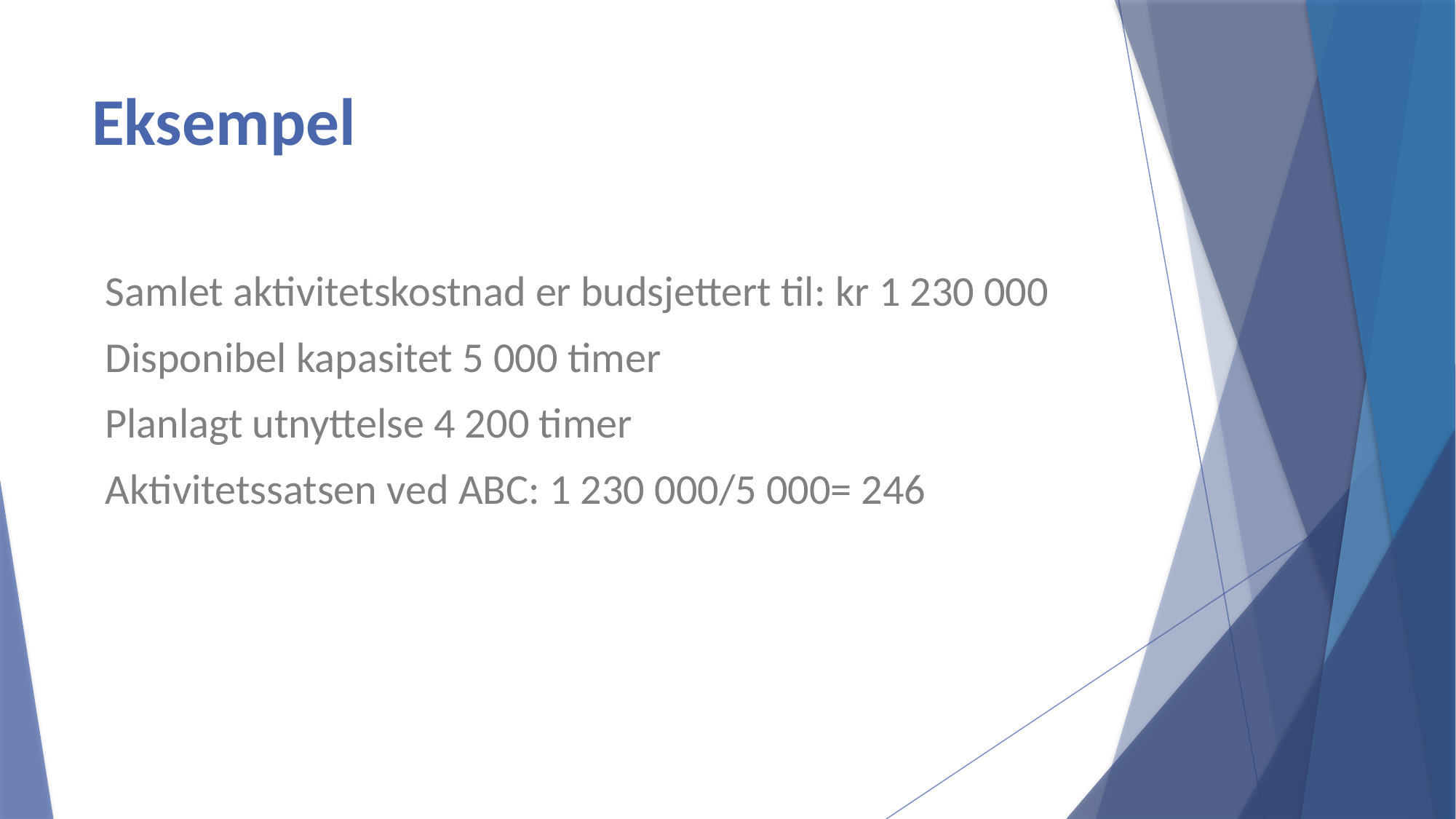

# Eksempel
Samlet aktivitetskostnad er budsjettert til: kr 1 230 000
Disponibel kapasitet 5 000 timer
Planlagt utnyttelse 4 200 timer
Aktivitetssatsen ved ABC: 1 230 000/5 000= 246